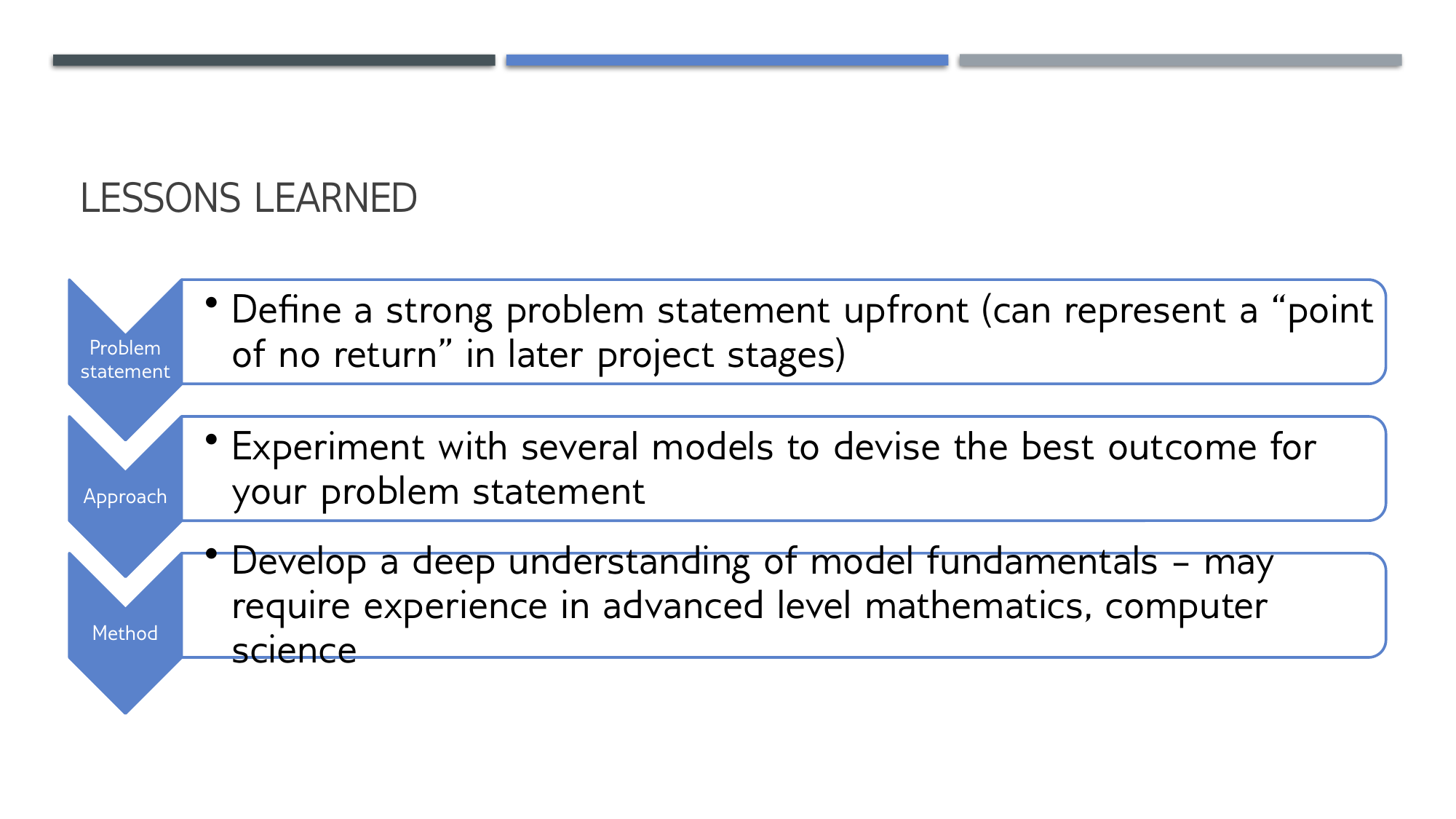

# LESSONS LEARNED
Problem statement
Define a strong problem statement upfront (can represent a “point of no return” in later project stages)
Approach
Experiment with several models to devise the best outcome for your problem statement
Method
Develop a deep understanding of model fundamentals – may require experience in advanced level mathematics, computer science